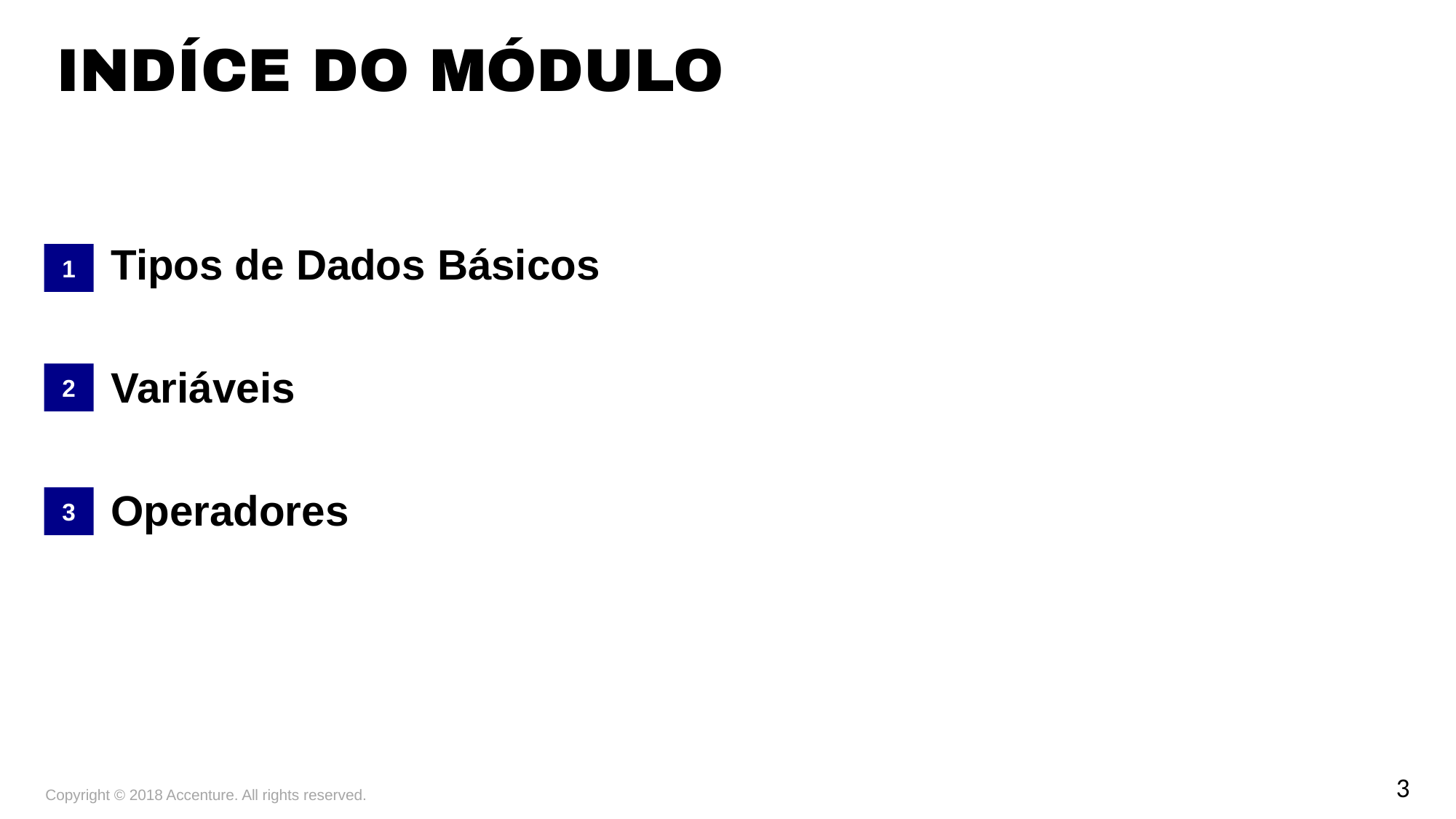

Indíce do módulo
Tipos de Dados Básicos

Variáveis

Operadores
1
2
3
Copyright © 2018 Accenture. All rights reserved.
3